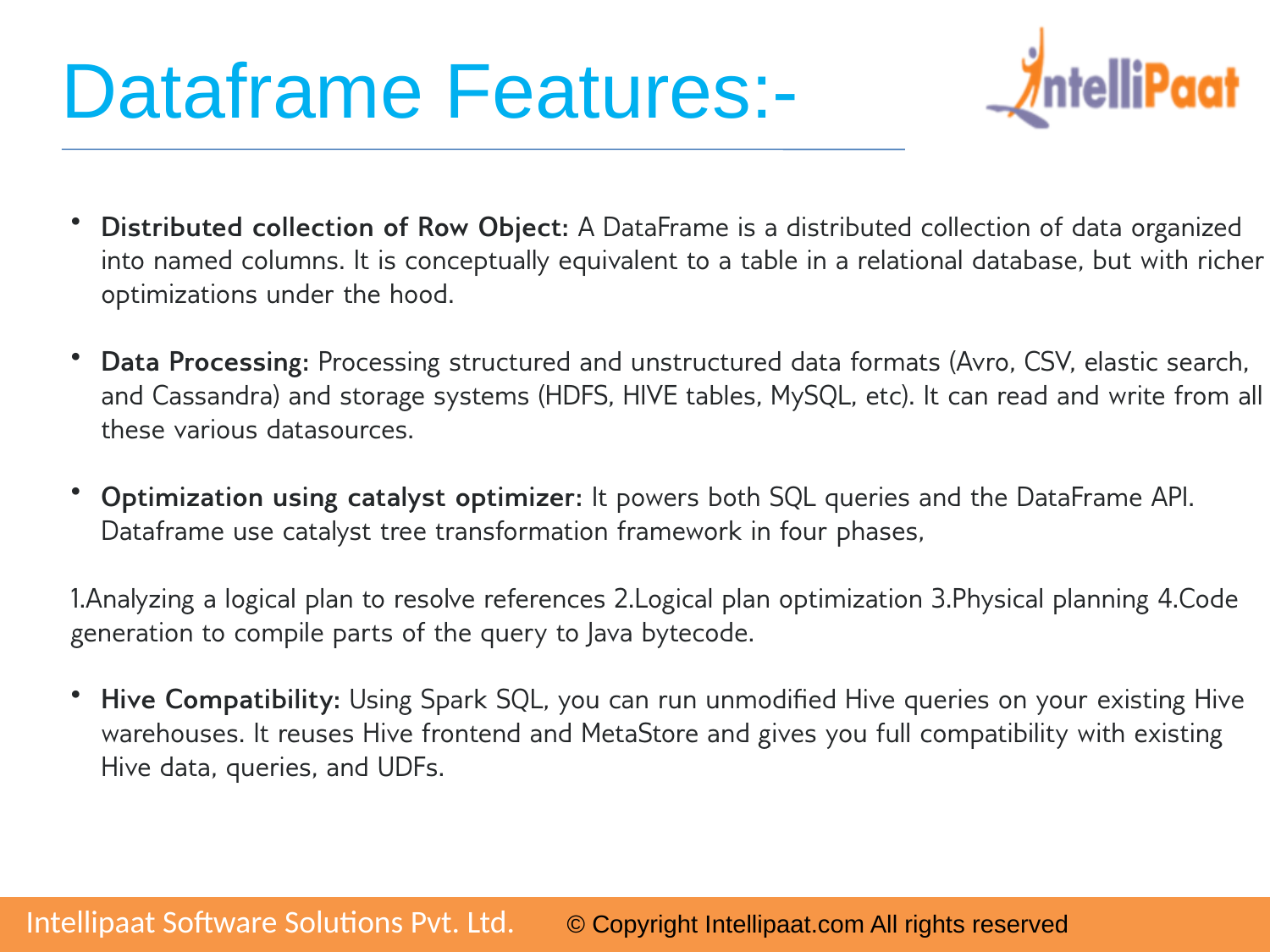

# Dataframe Features:-
Distributed collection of Row Object: A DataFrame is a distributed collection of data organized into named columns. It is conceptually equivalent to a table in a relational database, but with richer optimizations under the hood.

Data Processing: Processing structured and unstructured data formats (Avro, CSV, elastic search, and Cassandra) and storage systems (HDFS, HIVE tables, MySQL, etc). It can read and write from all these various datasources.

Optimization using catalyst optimizer: It powers both SQL queries and the DataFrame API. Dataframe use catalyst tree transformation framework in four phases,

1.Analyzing a logical plan to resolve references 2.Logical plan optimization 3.Physical planning 4.Code generation to compile parts of the query to Java bytecode.

Hive Compatibility: Using Spark SQL, you can run unmodified Hive queries on your existing Hive warehouses. It reuses Hive frontend and MetaStore and gives you full compatibility with existing Hive data, queries, and UDFs.